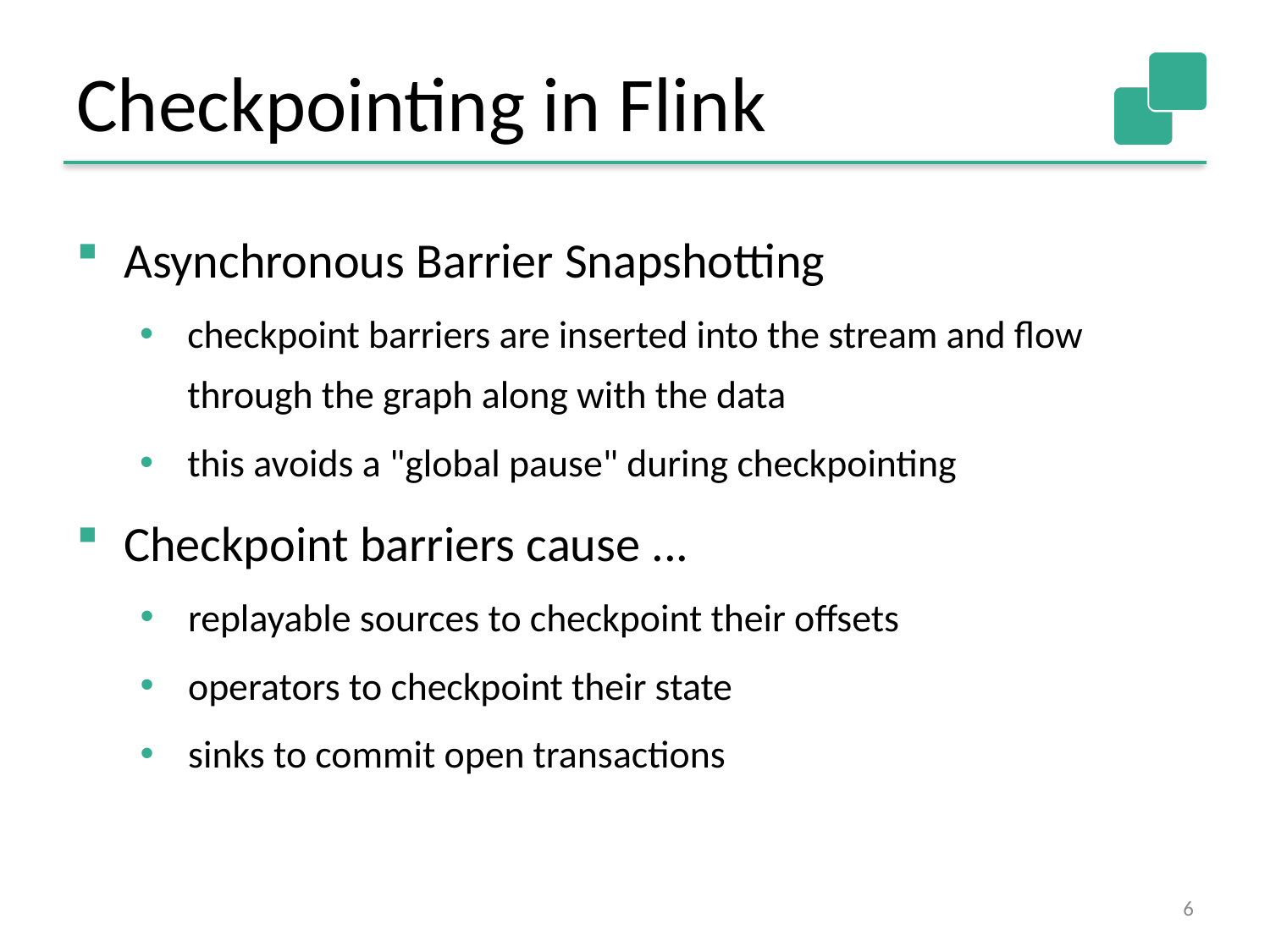

# Checkpointing in Flink
Asynchronous Barrier Snapshotting
checkpoint barriers are inserted into the stream and flow through the graph along with the data
this avoids a "global pause" during checkpointing
Checkpoint barriers cause ...
replayable sources to checkpoint their offsets
operators to checkpoint their state
sinks to commit open transactions
6